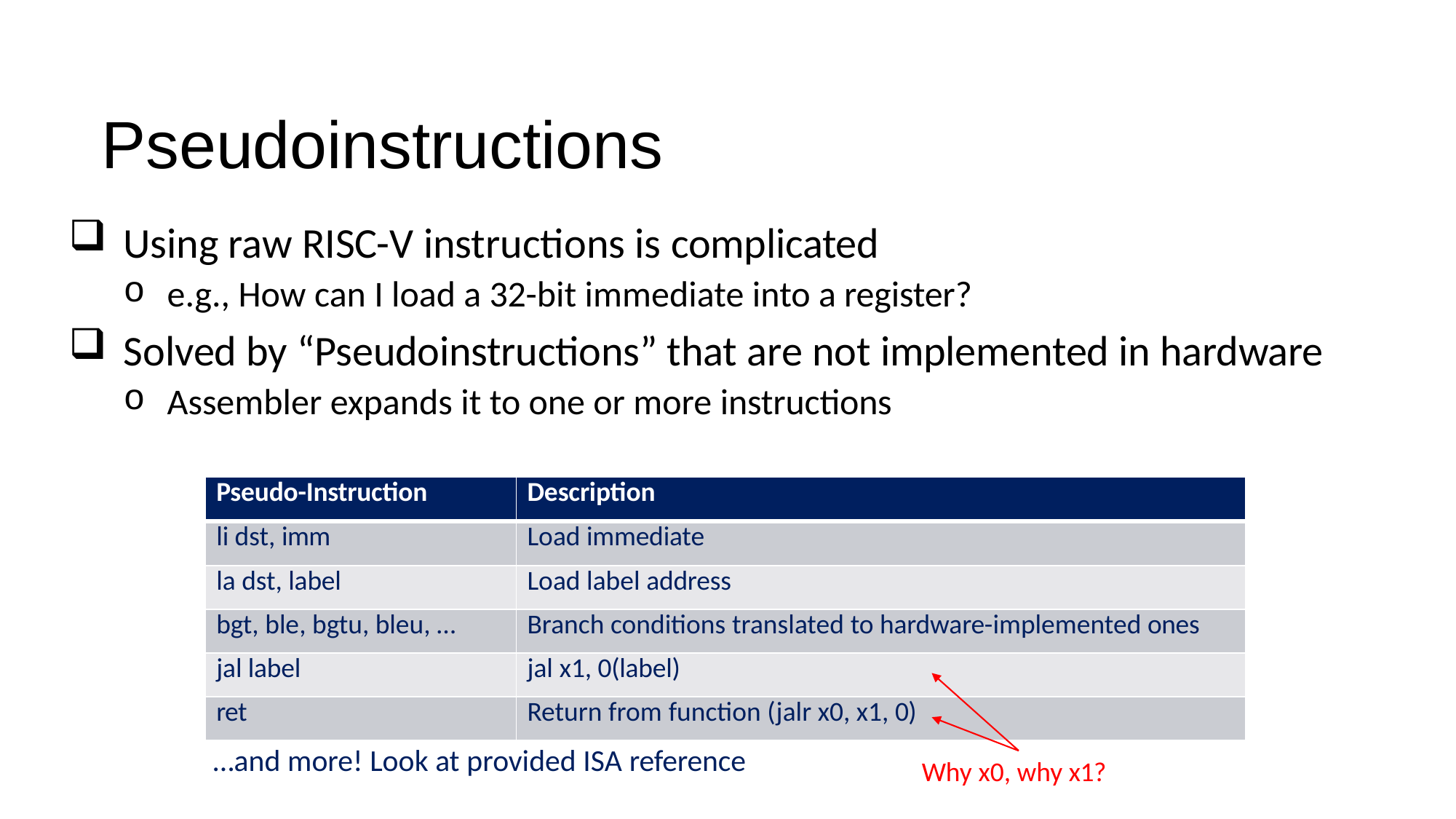

# Pseudoinstructions
Using raw RISC-V instructions is complicated
e.g., How can I load a 32-bit immediate into a register?
Solved by “Pseudoinstructions” that are not implemented in hardware
Assembler expands it to one or more instructions
| Pseudo-Instruction | Description |
| --- | --- |
| li dst, imm | Load immediate |
| la dst, label | Load label address |
| bgt, ble, bgtu, bleu, … | Branch conditions translated to hardware-implemented ones |
| jal label | jal x1, 0(label) |
| ret | Return from function (jalr x0, x1, 0) |

…and more! Look at provided ISA reference
Why x0, why x1?